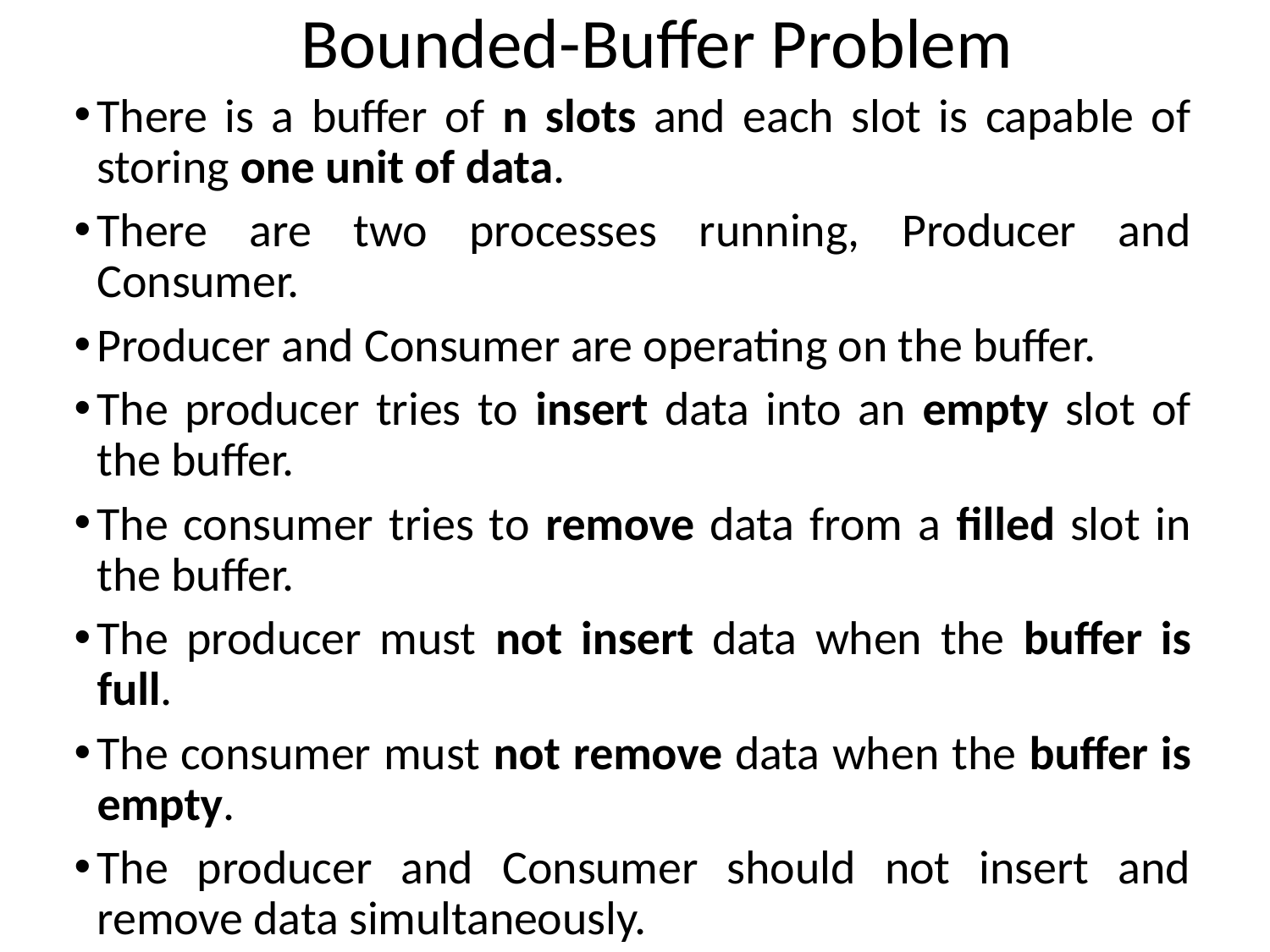

# Bounded-Buffer Problem
There is a buffer of n slots and each slot is capable of storing one unit of data.
There are two processes running, Producer and Consumer.
Producer and Consumer are operating on the buffer.
The producer tries to insert data into an empty slot of the buffer.
The consumer tries to remove data from a filled slot in the buffer.
The producer must not insert data when the buffer is full.
The consumer must not remove data when the buffer is empty.
The producer and Consumer should not insert and remove data simultaneously.